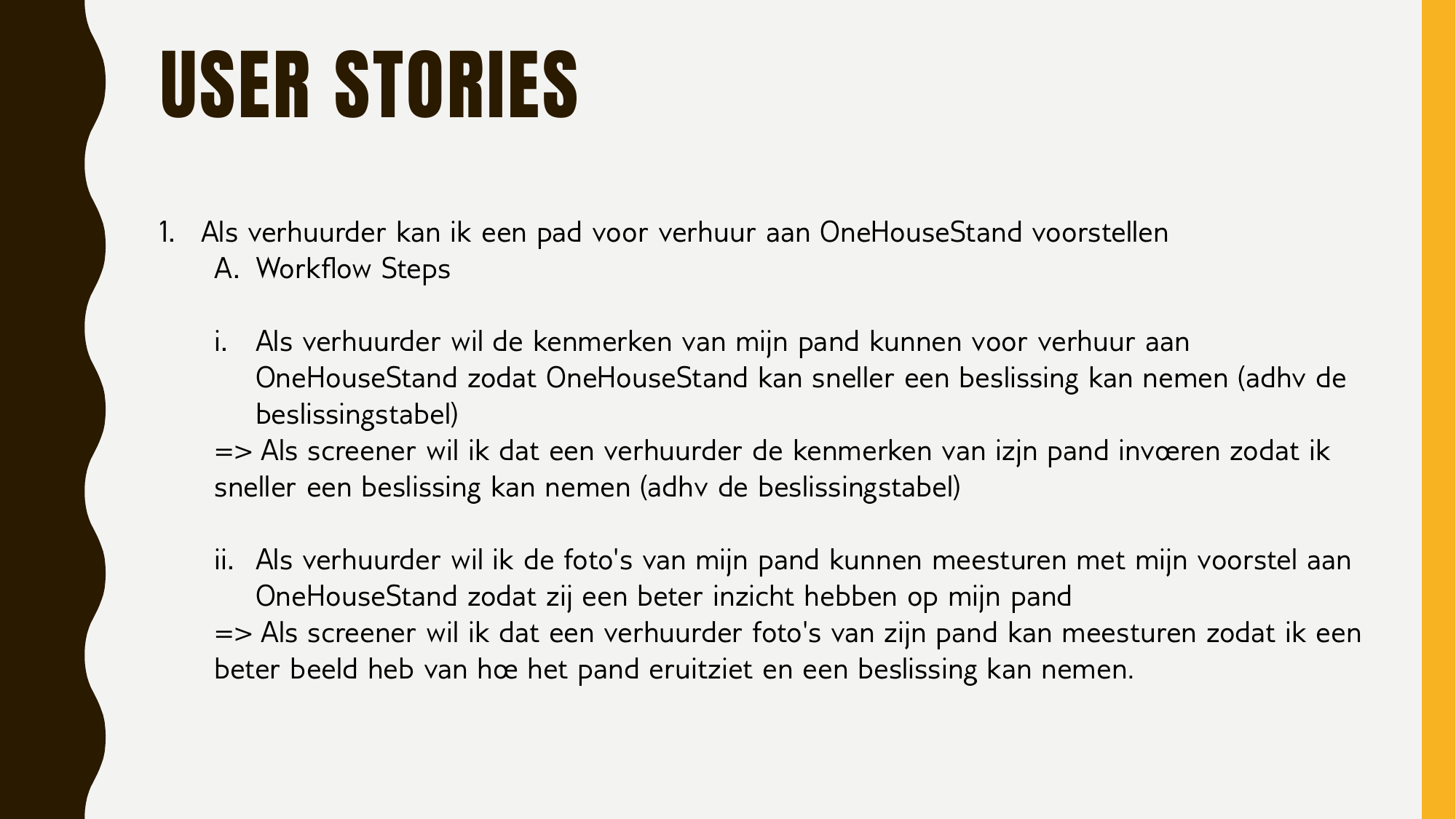

# User Stories
Als verhuurder kan ik een pad voor verhuur aan OneHouseStand voorstellen
Workflow Steps
Als verhuurder wil de kenmerken van mijn pand kunnen voor verhuur aan OneHouseStand zodat OneHouseStand kan sneller een beslissing kan nemen (adhv de beslissingstabel)
=> Als screener wil ik dat een verhuurder de kenmerken van izjn pand invoeren zodat ik sneller een beslissing kan nemen (adhv de beslissingstabel)
Als verhuurder wil ik de foto's van mijn pand kunnen meesturen met mijn voorstel aan OneHouseStand zodat zij een beter inzicht hebben op mijn pand
=> Als screener wil ik dat een verhuurder foto's van zijn pand kan meesturen zodat ik een beter beeld heb van hoe het pand eruitziet en een beslissing kan nemen.